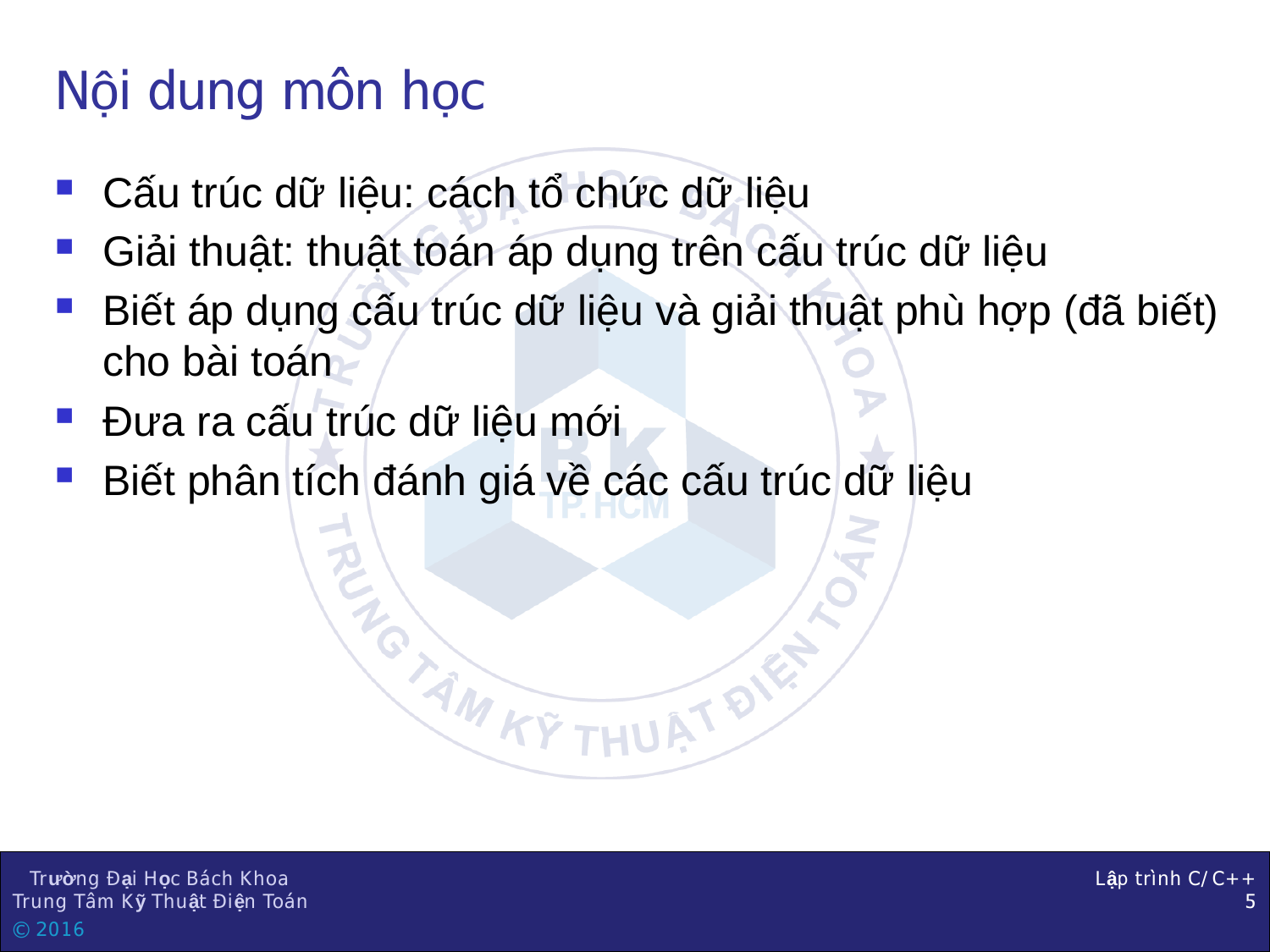

# Nội dung môn học
Cấu trúc dữ liệu: cách tổ chức dữ liệu
Giải thuật: thuật toán áp dụng trên cấu trúc dữ liệu
Biết áp dụng cấu trúc dữ liệu và giải thuật phù hợp (đã biết) cho bài toán
Đưa ra cấu trúc dữ liệu mới
Biết phân tích đánh giá về các cấu trúc dữ liệu